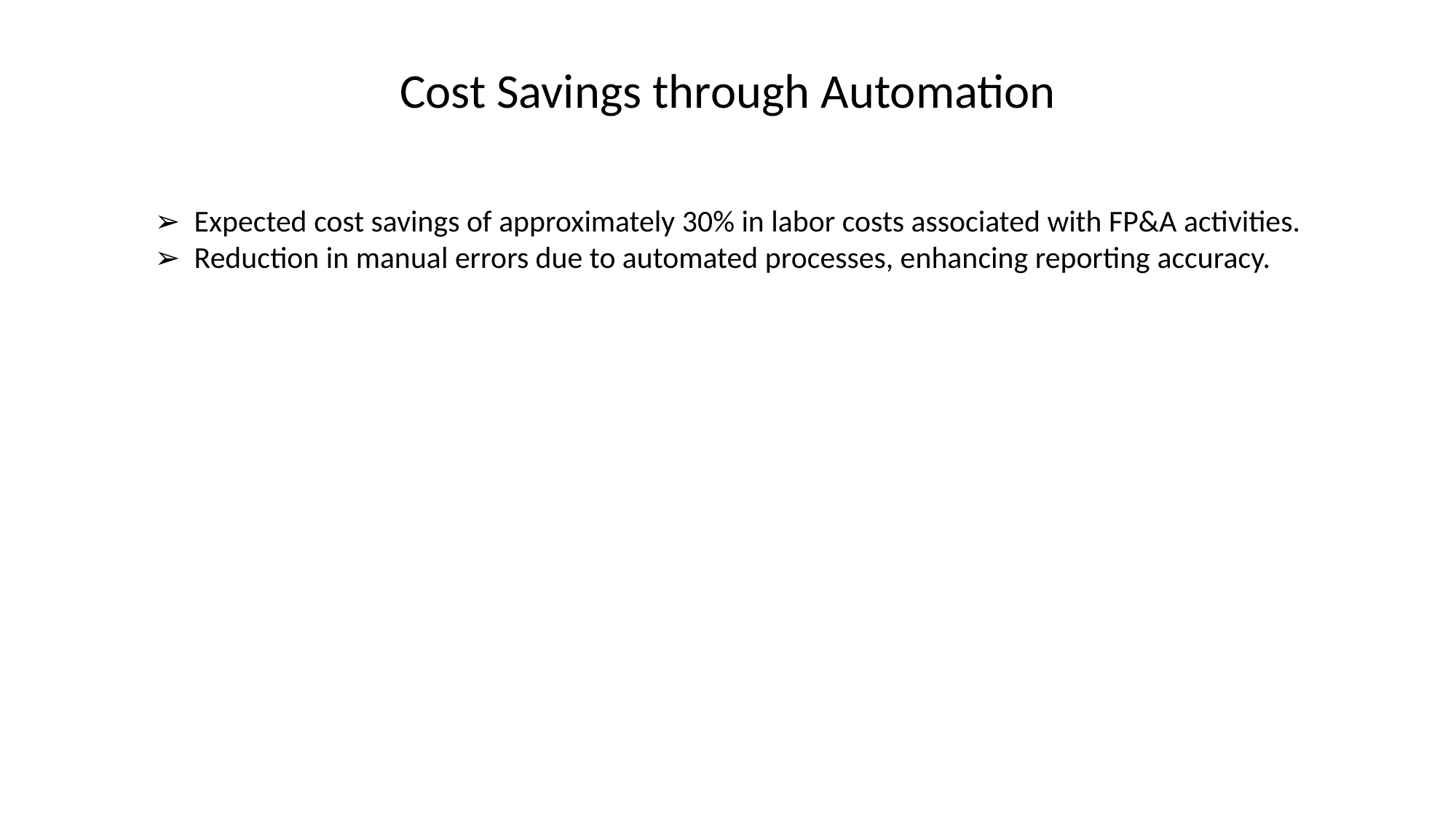

Cost Savings through Automation

➢  Expected cost savings of approximately 30% in labor costs associated with FP&A activities.
➢  Reduction in manual errors due to automated processes, enhancing reporting accuracy.